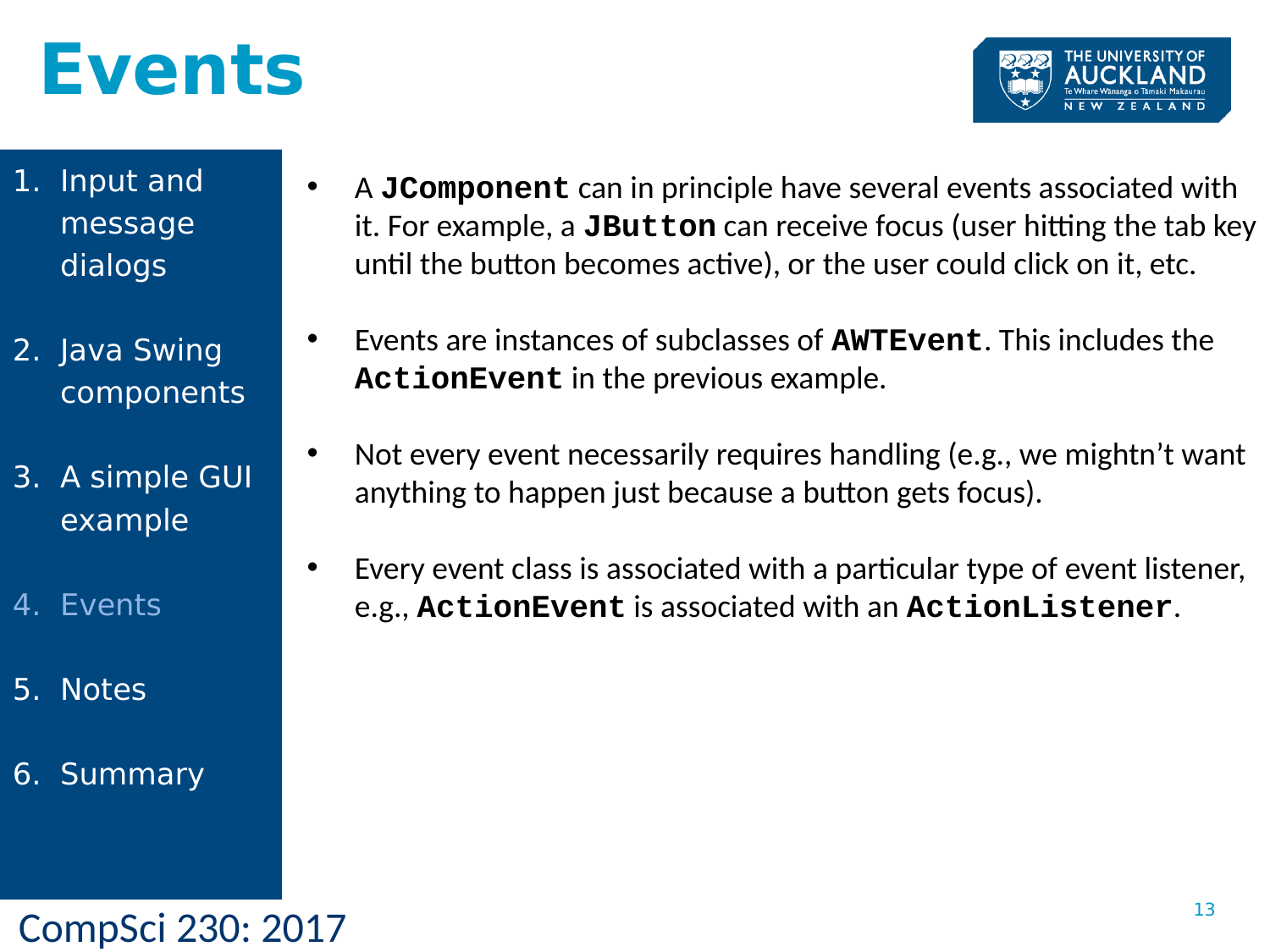

Events
Input and message dialogs
Java Swing components

A simple GUI example

Events

Notes

Summary
A JComponent can in principle have several events associated with it. For example, a JButton can receive focus (user hitting the tab key until the button becomes active), or the user could click on it, etc.

Events are instances of subclasses of AWTEvent. This includes the ActionEvent in the previous example.

Not every event necessarily requires handling (e.g., we mightn’t want anything to happen just because a button gets focus).

Every event class is associated with a particular type of event listener, e.g., ActionEvent is associated with an ActionListener.

13